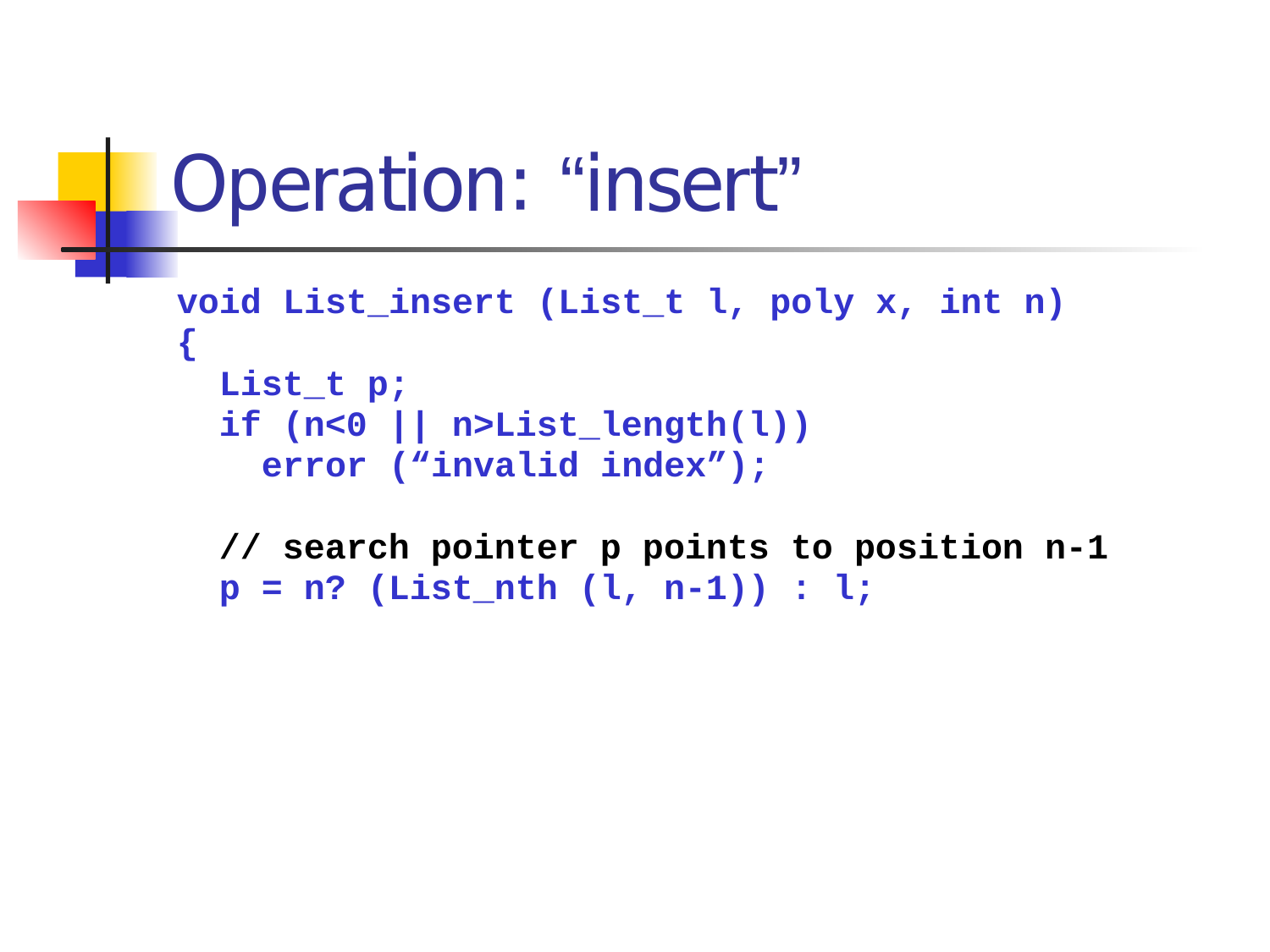

# Operation: “insert”
void List_insert (List_t l, poly x, int n)
{
  List_t p;
  if (n<0 || n>List_length(l))
    error (“invalid index”);

  // search pointer p points to position n-1
  p = n? (List_nth (l, n-1)) : l;